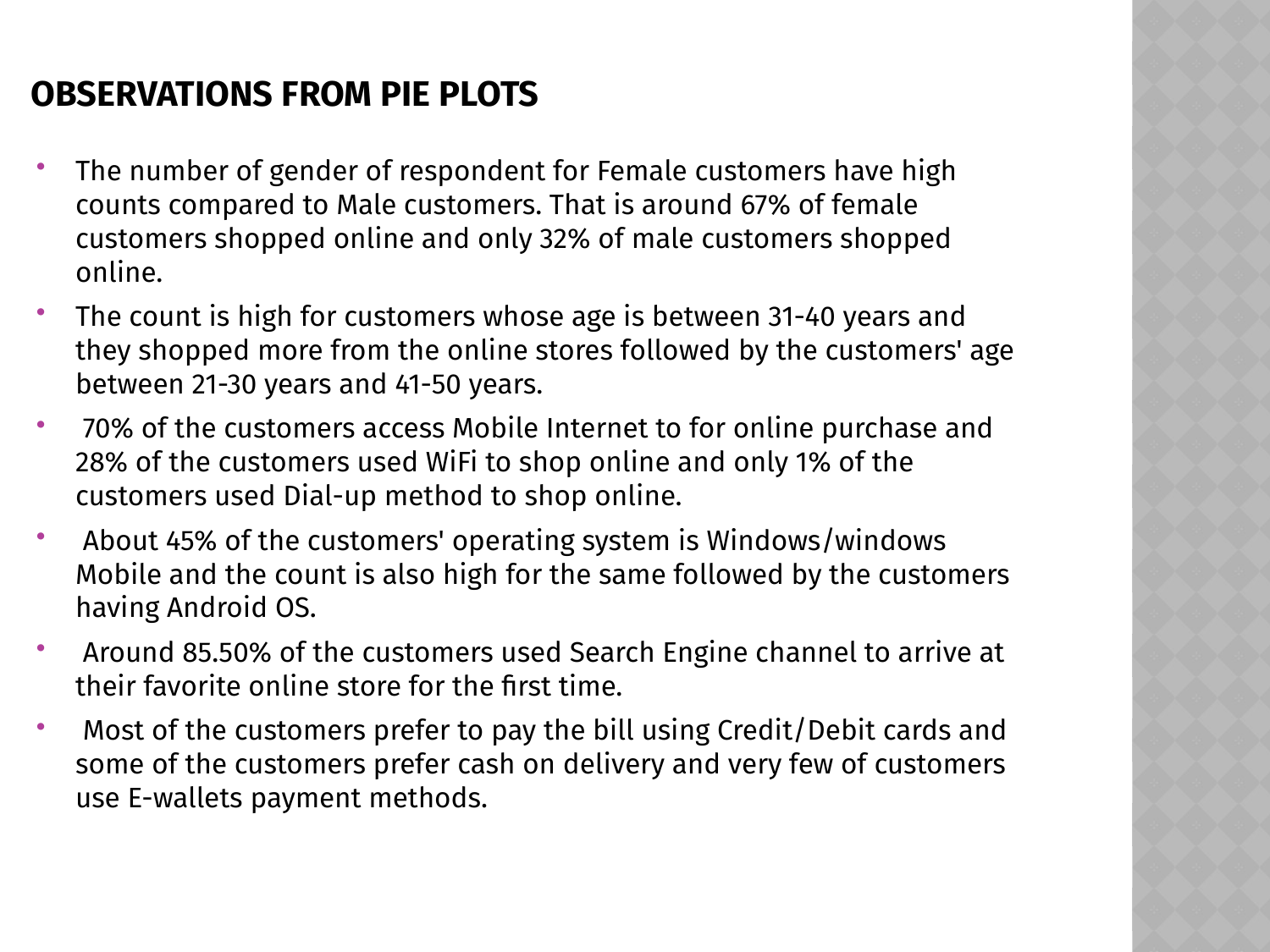

# OBSERVATIONS FROM pie plots
The number of gender of respondent for Female customers have high counts compared to Male customers. That is around 67% of female customers shopped online and only 32% of male customers shopped online.
The count is high for customers whose age is between 31-40 years and they shopped more from the online stores followed by the customers' age between 21-30 years and 41-50 years.
 70% of the customers access Mobile Internet to for online purchase and 28% of the customers used WiFi to shop online and only 1% of the customers used Dial-up method to shop online.
 About 45% of the customers' operating system is Windows/windows Mobile and the count is also high for the same followed by the customers having Android OS.
 Around 85.50% of the customers used Search Engine channel to arrive at their favorite online store for the first time.
 Most of the customers prefer to pay the bill using Credit/Debit cards and some of the customers prefer cash on delivery and very few of customers use E-wallets payment methods.